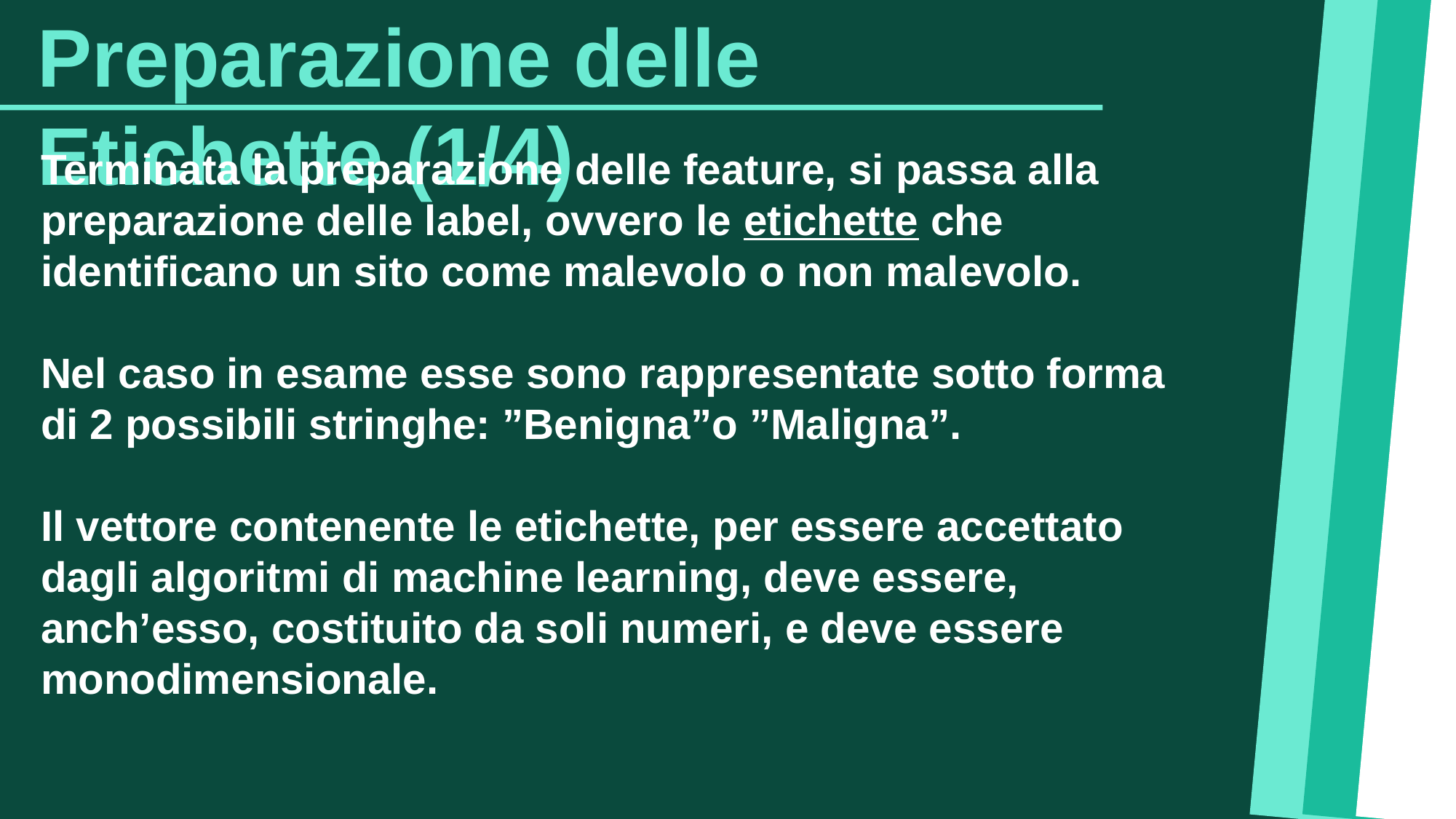

Preparazione delle Etichette (1/4)

Terminata la preparazione delle feature, si passa alla preparazione delle label, ovvero le etichette che identificano un sito come malevolo o non malevolo.

Nel caso in esame esse sono rappresentate sotto forma di 2 possibili stringhe: ”Benigna”o ”Maligna”.

Il vettore contenente le etichette, per essere accettato dagli algoritmi di machine learning, deve essere, anch’esso, costituito da soli numeri, e deve essere monodimensionale.